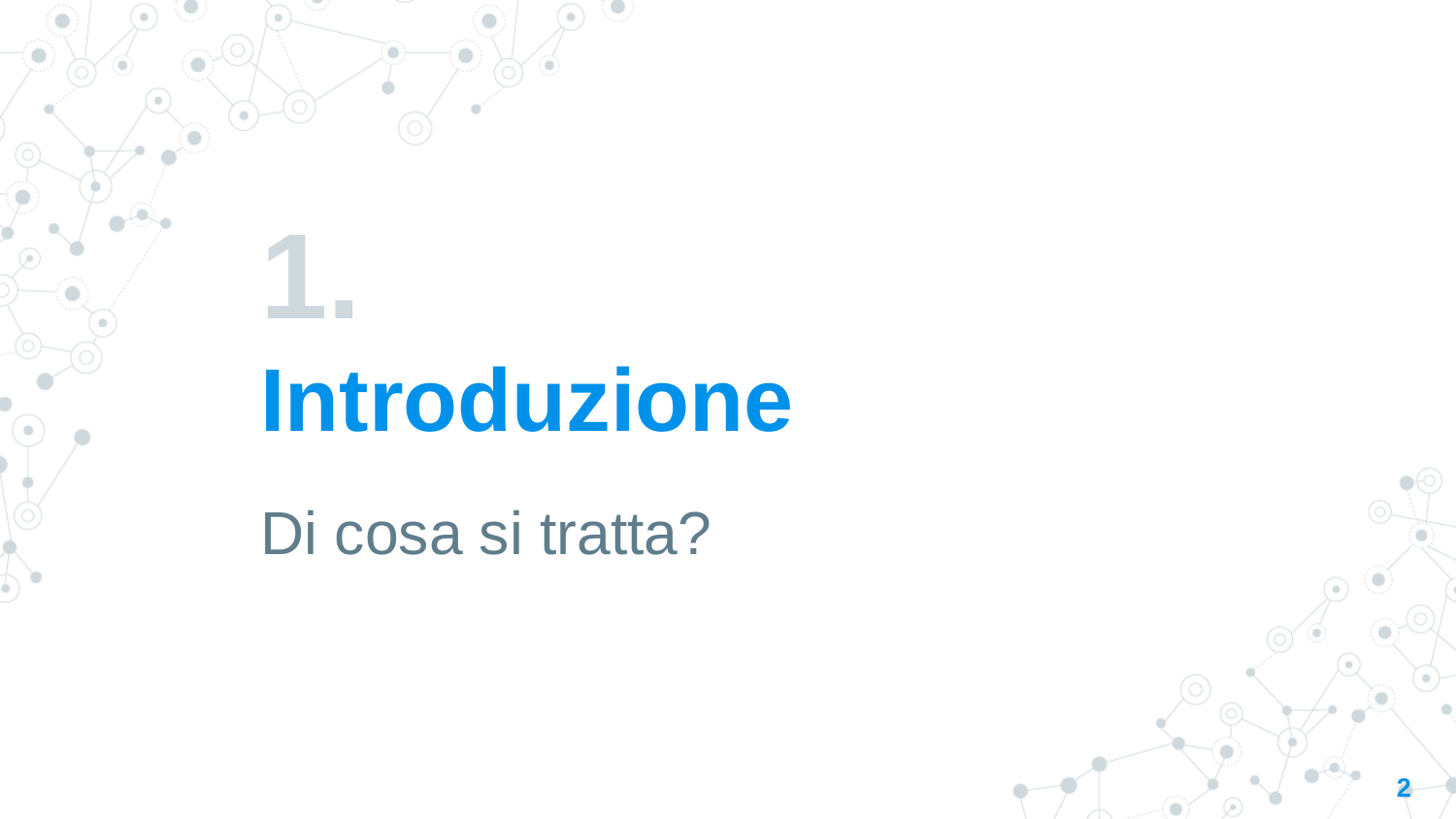

# 1.
Introduzione
Di cosa si tratta?
2